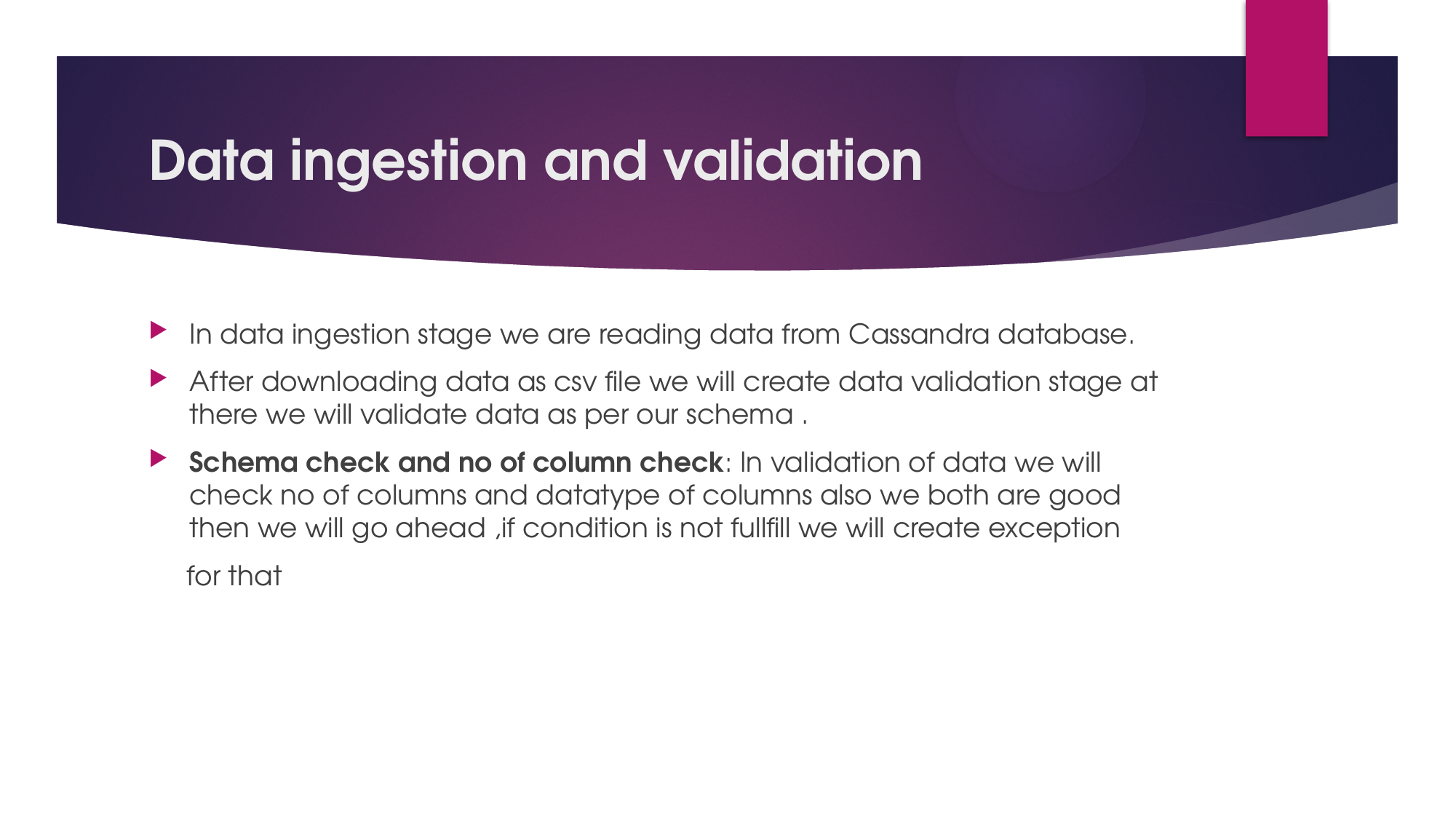

# Data ingestion and validation
In data ingestion stage we are reading data from Cassandra database.
After downloading data as csv file we will create data validation stage at there we will validate data as per our schema .
Schema check and no of column check: In validation of data we will check no of columns and datatype of columns also we both are good then we will go ahead ,if condition is not fullfill we will create exception
     for that